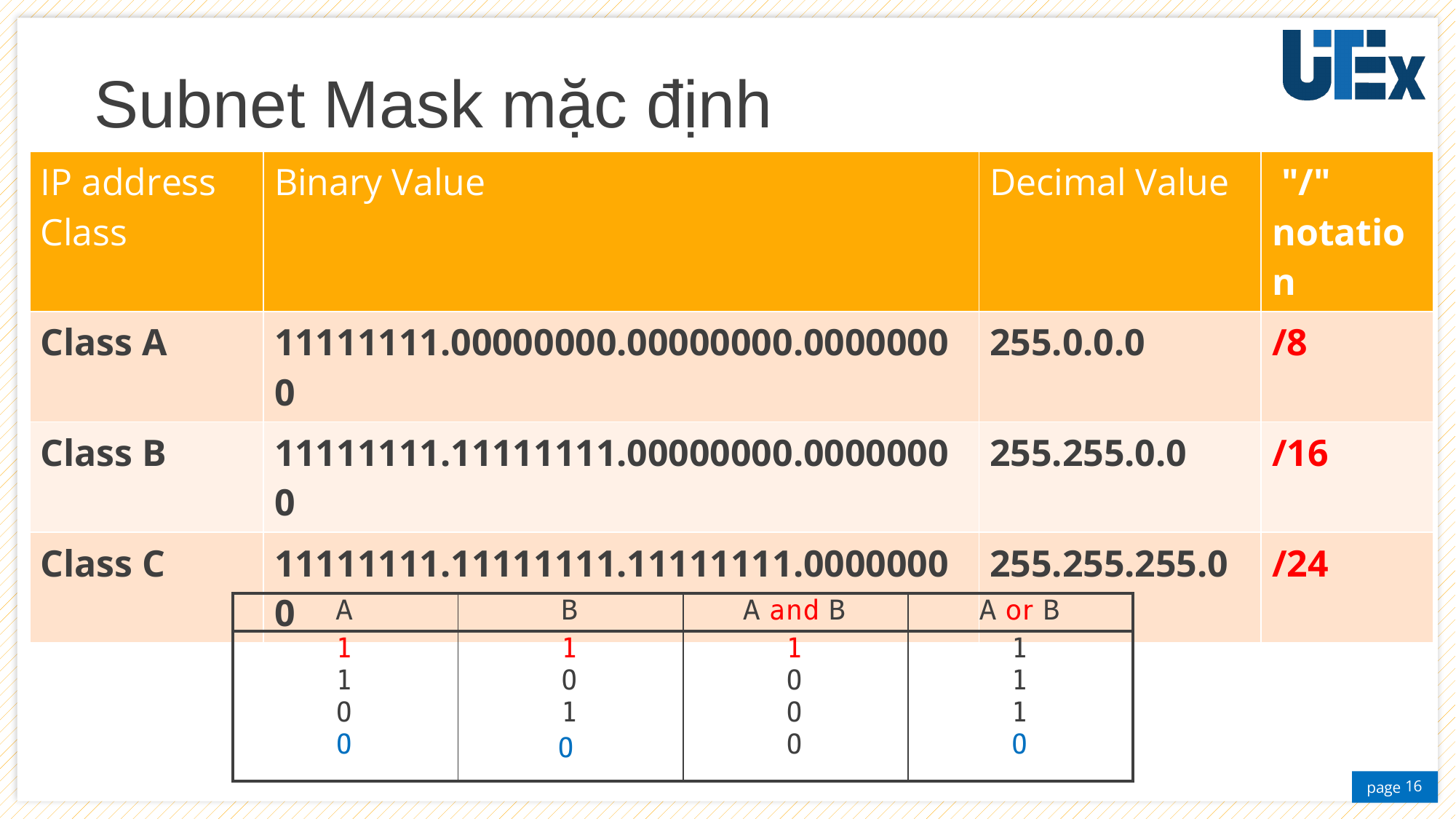

# Subnet Mask mặc định
| IP address Class | Binary Value | Decimal Value | "/" notation |
| --- | --- | --- | --- |
| Class A | 11111111.00000000.00000000.00000000 | 255.0.0.0 | /8 |
| Class B | 11111111.11111111.00000000.00000000 | 255.255.0.0 | /16 |
| Class C | 11111111.11111111.11111111.00000000 | 255.255.255.0 | /24 |
| A | B | A and B | A or B |
| --- | --- | --- | --- |
| 1 1 0 0 | 1 0 1 0 | 1 0 0 0 | 1 1 1 0 |
16